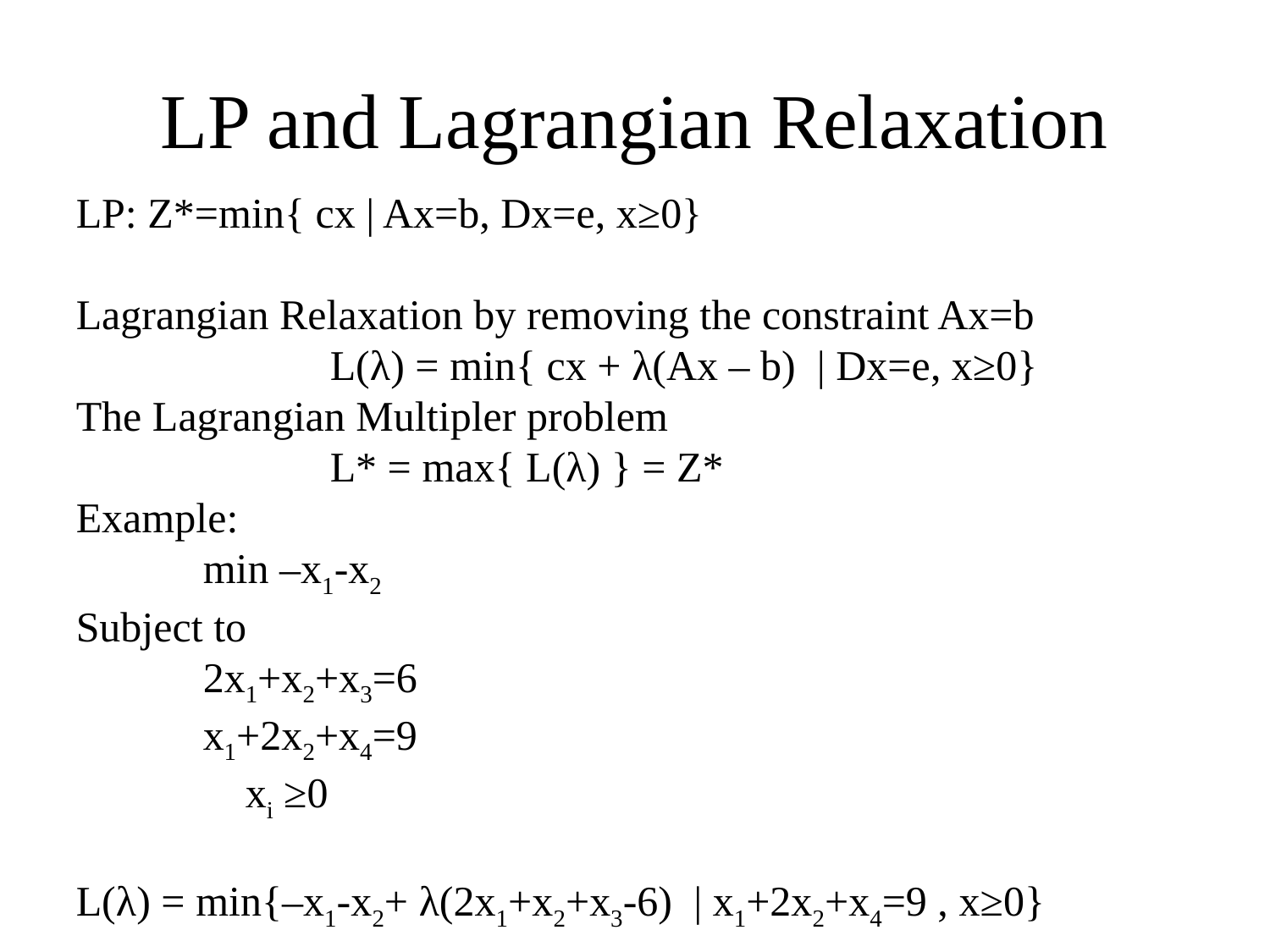

# LP and Lagrangian Relaxation
LP: Z*=min{ cx | Ax=b, Dx=e, x≥0}

Lagrangian Relaxation by removing the constraint Ax=b
		L(λ) = min{ cx + λ(Ax – b)  | Dx=e, x≥0}
The Lagrangian Multipler problem
		L* = max{ L(λ) } = Z*
Example:
	min –x1-x2
Subject to
	2x1+x2+x3=6
	x1+2x2+x4=9
                xi ≥0

L(λ) = min{–x1-x2+ λ(2x1+x2+x3-6)  | x1+2x2+x4=9 , x≥0}